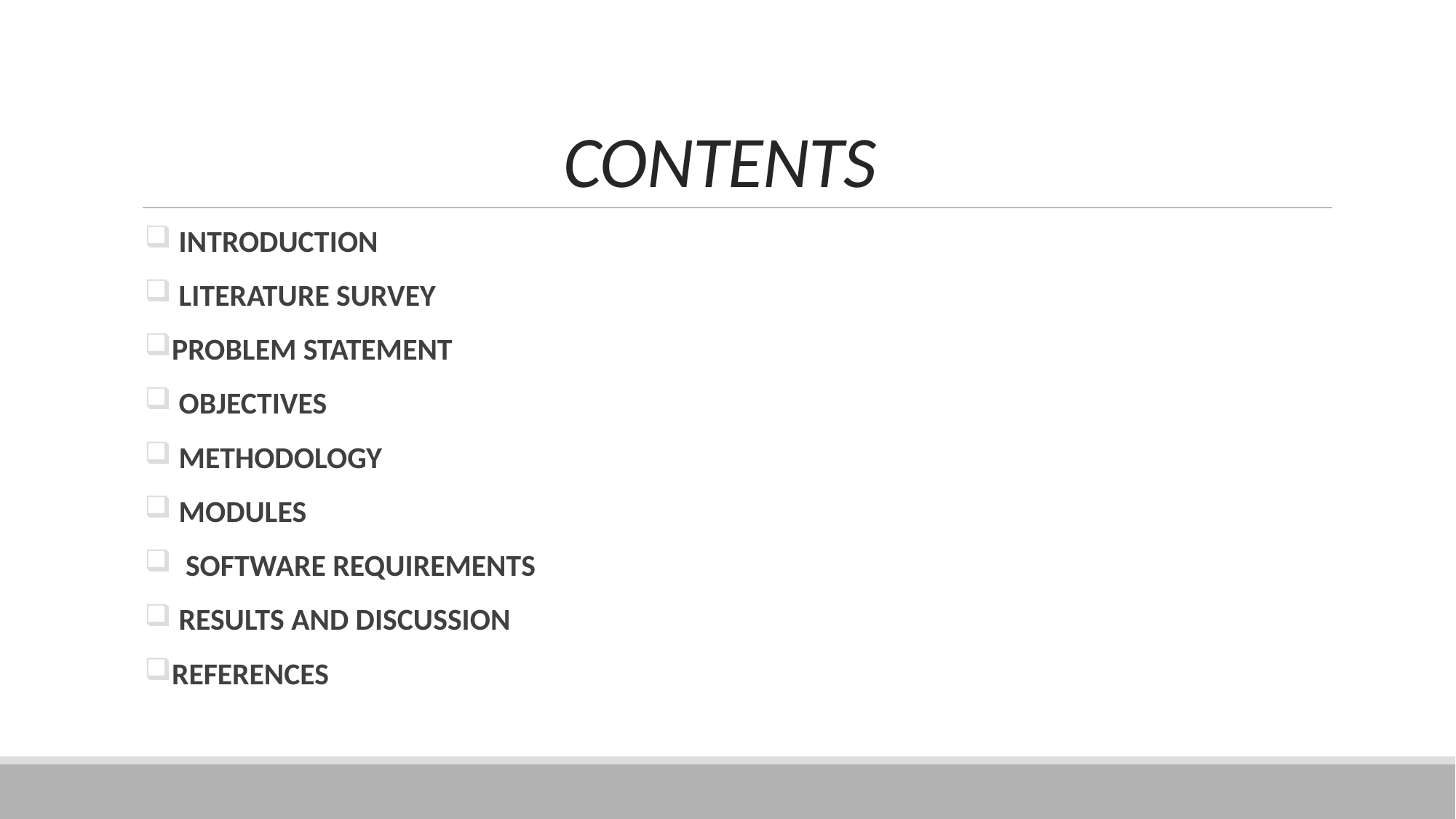

# CONTENTS
 INTRODUCTION
 LITERATURE SURVEY
PROBLEM STATEMENT
 OBJECTIVES
 METHODOLOGY
 MODULES
  SOFTWARE REQUIREMENTS
 RESULTS AND DISCUSSION
REFERENCES